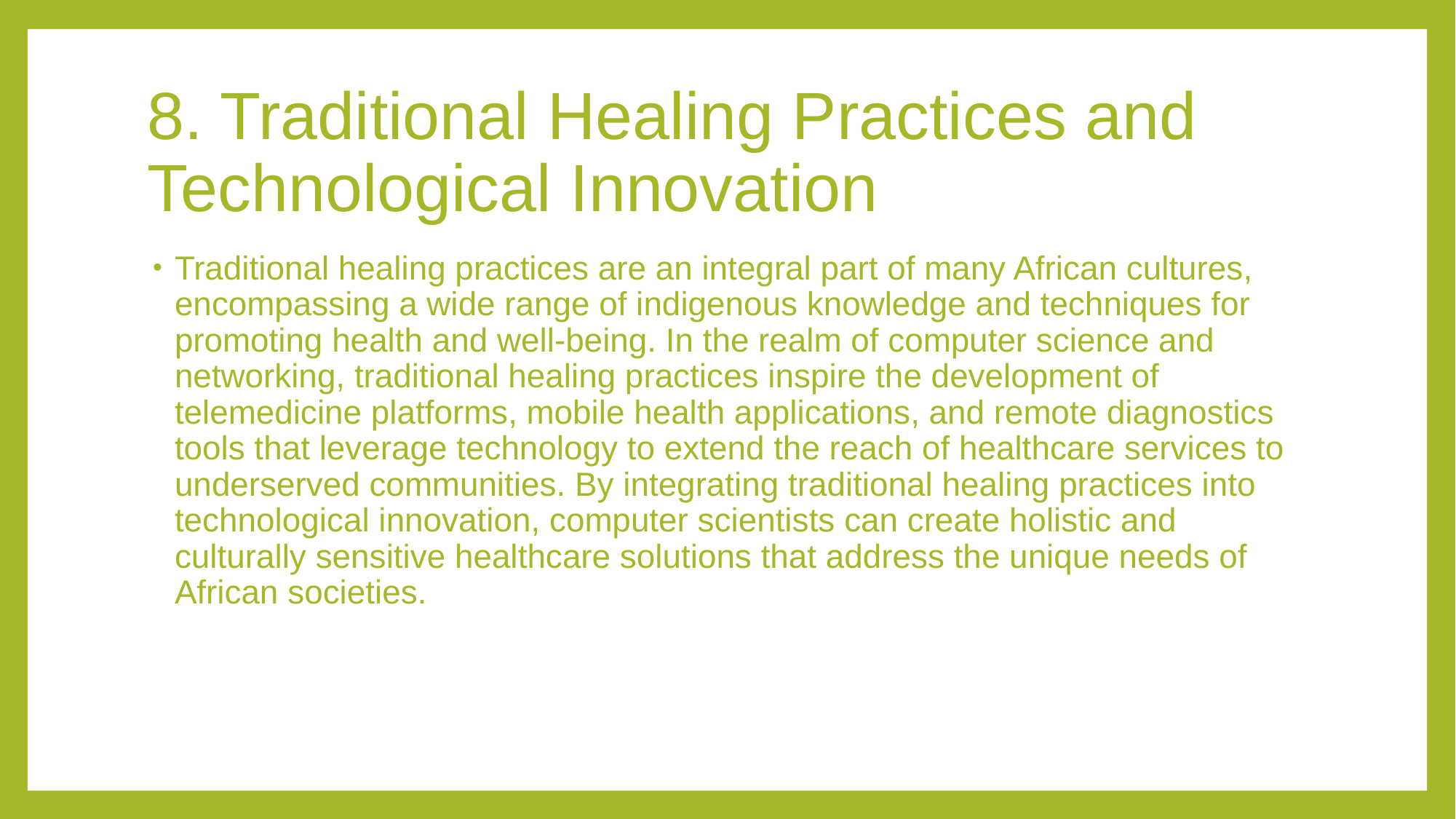

# 8. Traditional Healing Practices and Technological Innovation
Traditional healing practices are an integral part of many African cultures, encompassing a wide range of indigenous knowledge and techniques for promoting health and well-being. In the realm of computer science and networking, traditional healing practices inspire the development of telemedicine platforms, mobile health applications, and remote diagnostics tools that leverage technology to extend the reach of healthcare services to underserved communities. By integrating traditional healing practices into technological innovation, computer scientists can create holistic and culturally sensitive healthcare solutions that address the unique needs of African societies.